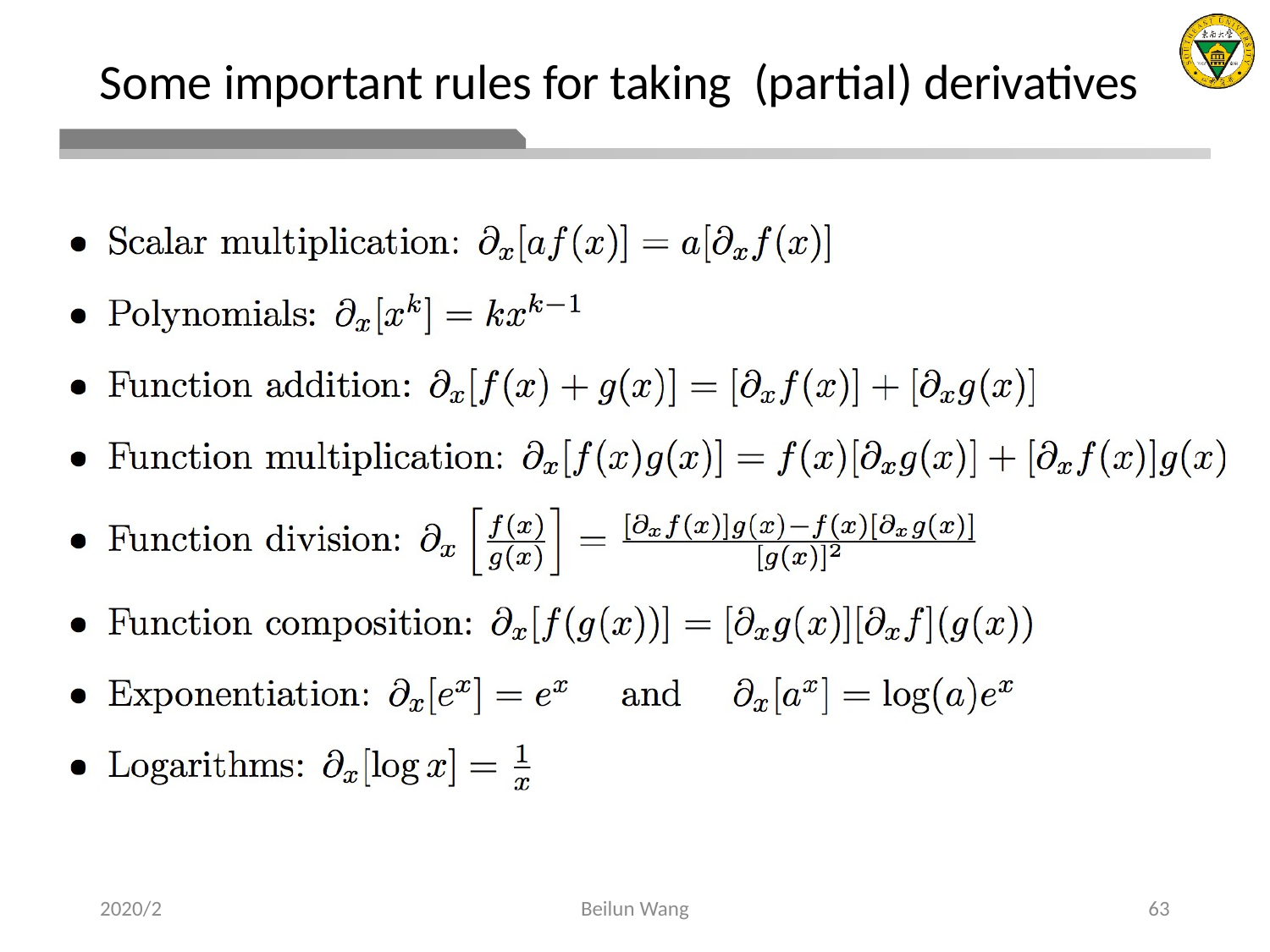

# Some important rules for taking  (partial) derivatives

2020/2
Beilun Wang
63